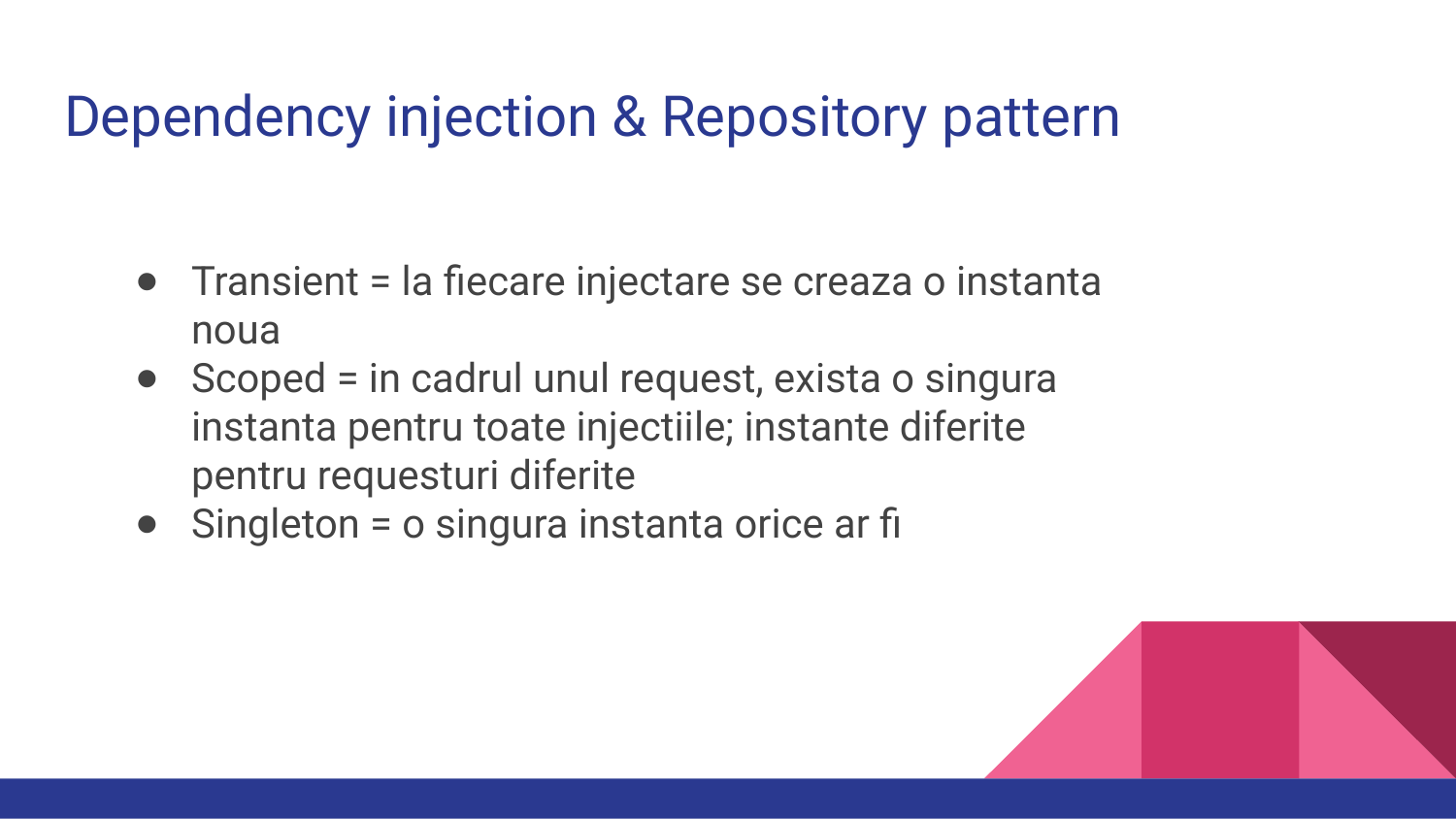

# Dependency injection & Repository pattern

Transient = la fiecare injectare se creaza o instanta noua
Scoped = in cadrul unul request, exista o singura instanta pentru toate injectiile; instante diferite pentru requesturi diferite
Singleton = o singura instanta orice ar fi